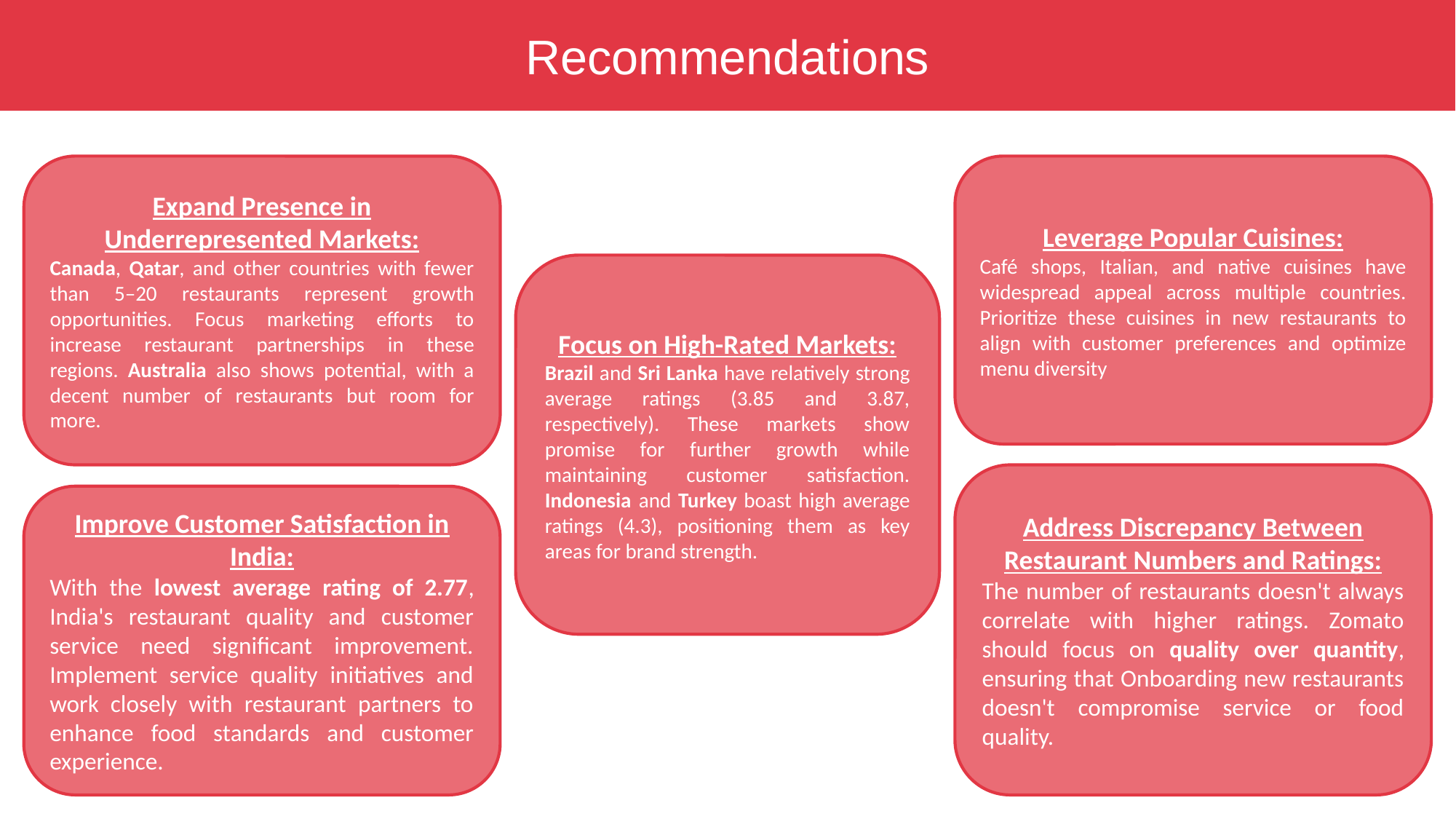

Recommendations
Expand Presence in Underrepresented Markets:
Canada, Qatar, and other countries with fewer than 5–20 restaurants represent growth opportunities. Focus marketing efforts to increase restaurant partnerships in these regions. Australia also shows potential, with a decent number of restaurants but room for more.
Leverage Popular Cuisines:
Café shops, Italian, and native cuisines have widespread appeal across multiple countries. Prioritize these cuisines in new restaurants to align with customer preferences and optimize menu diversity
Focus on High-Rated Markets:
Brazil and Sri Lanka have relatively strong average ratings (3.85 and 3.87, respectively). These markets show promise for further growth while maintaining customer satisfaction. Indonesia and Turkey boast high average ratings (4.3), positioning them as key areas for brand strength.
Address Discrepancy Between Restaurant Numbers and Ratings:
The number of restaurants doesn't always correlate with higher ratings. Zomato should focus on quality over quantity, ensuring that Onboarding new restaurants doesn't compromise service or food quality.
Improve Customer Satisfaction in India:
With the lowest average rating of 2.77, India's restaurant quality and customer service need significant improvement. Implement service quality initiatives and work closely with restaurant partners to enhance food standards and customer experience.